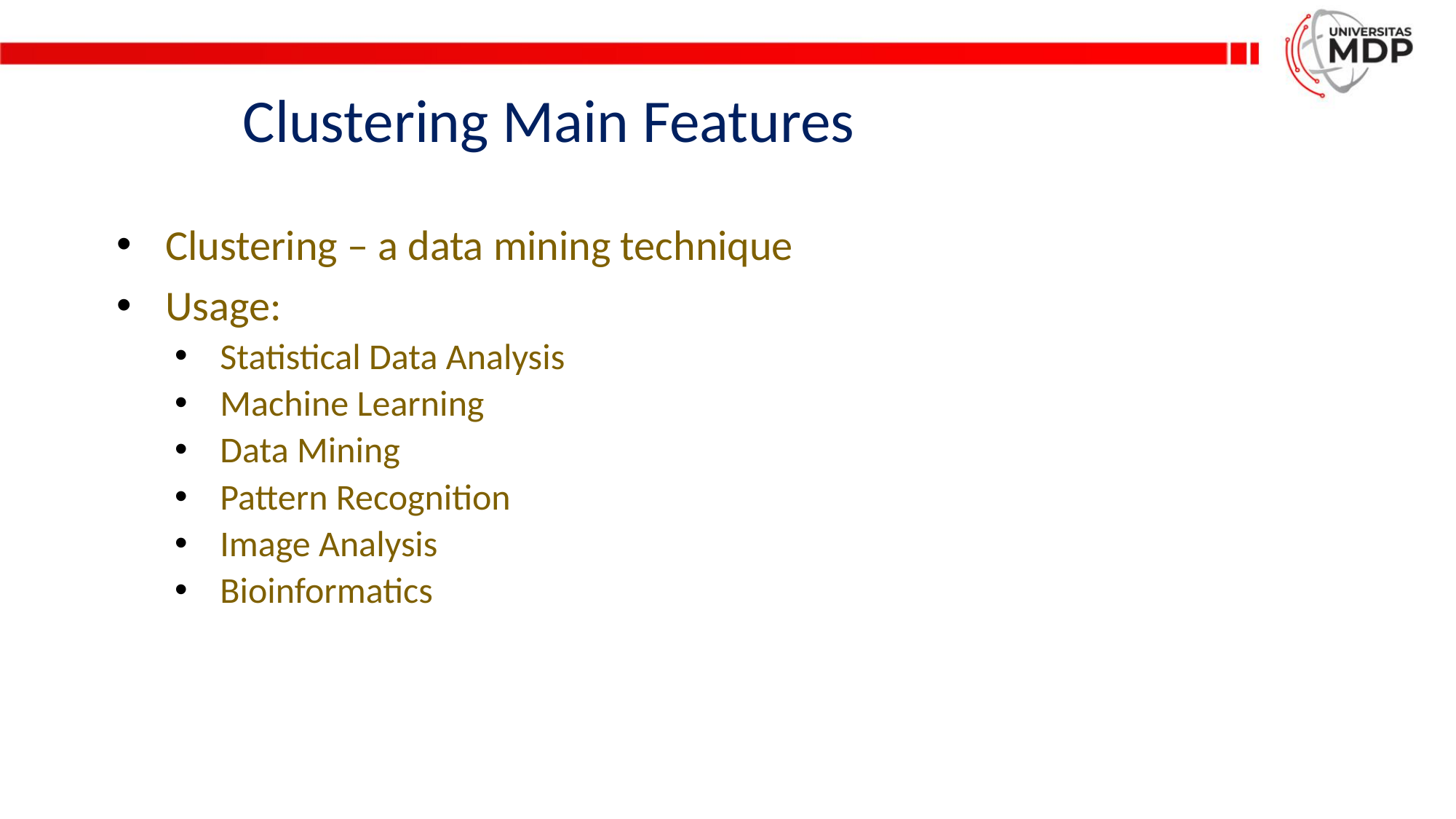

# Clustering Main Features
Clustering – a data mining technique
Usage:
Statistical Data Analysis
Machine Learning
Data Mining
Pattern Recognition
Image Analysis
Bioinformatics